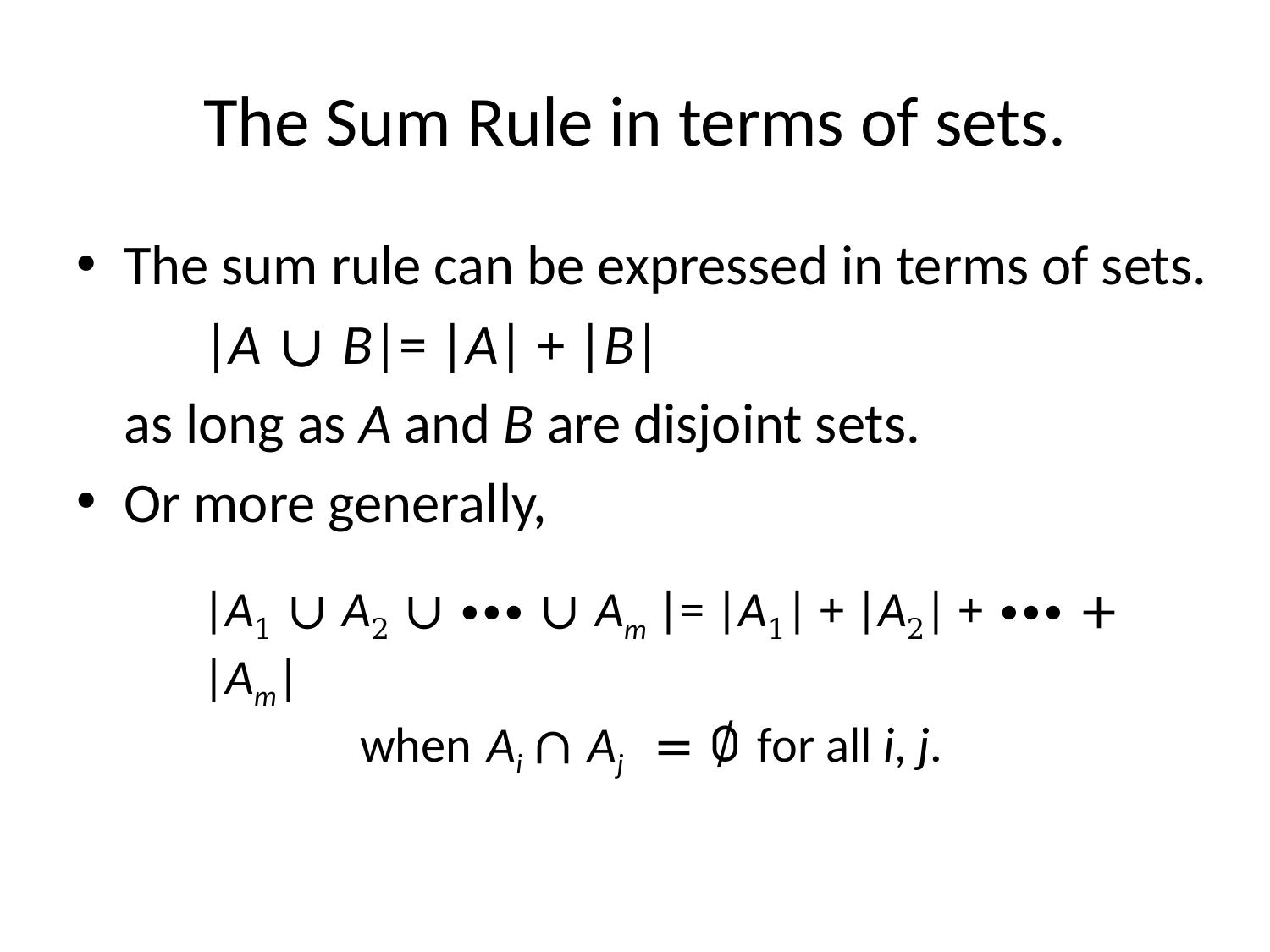

# The Sum Rule in terms of sets.
The sum rule can be expressed in terms of sets.
          |A ∪ B|= |A| + |B|
	as long as A and B are disjoint sets.
Or more generally,

|A1 ∪ A2 ∪ ∙∙∙ ∪ Am |= |A1| + |A2| + ∙∙∙ + |Am|
              when Ai ∩ Aj  = ∅ for all i, j.